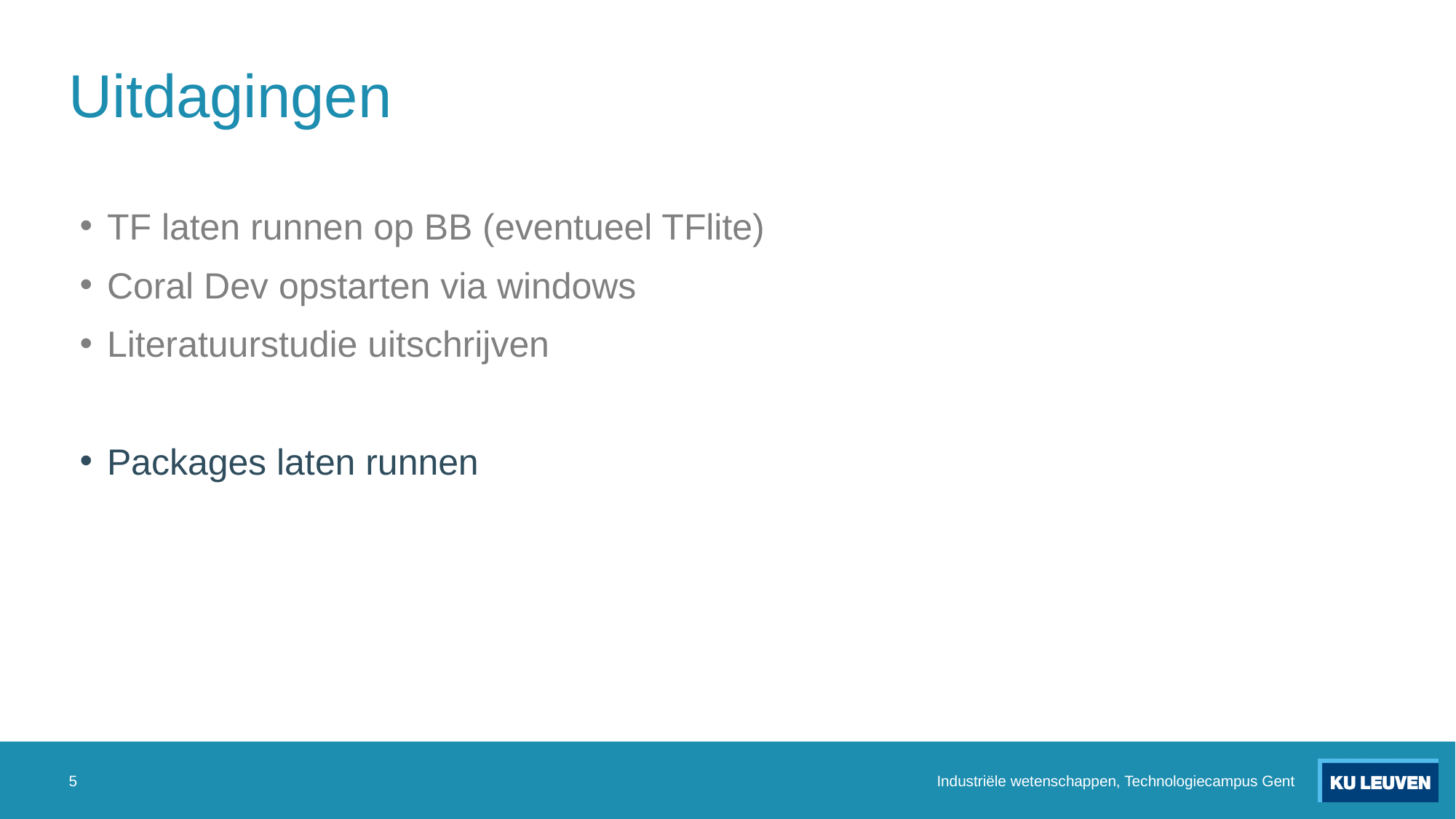

# Uitdagingen
TF laten runnen op BB (eventueel TFlite)
Coral Dev opstarten via windows
Literatuurstudie uitschrijven

Packages laten runnen

5
Industriële wetenschappen, Technologiecampus Gent